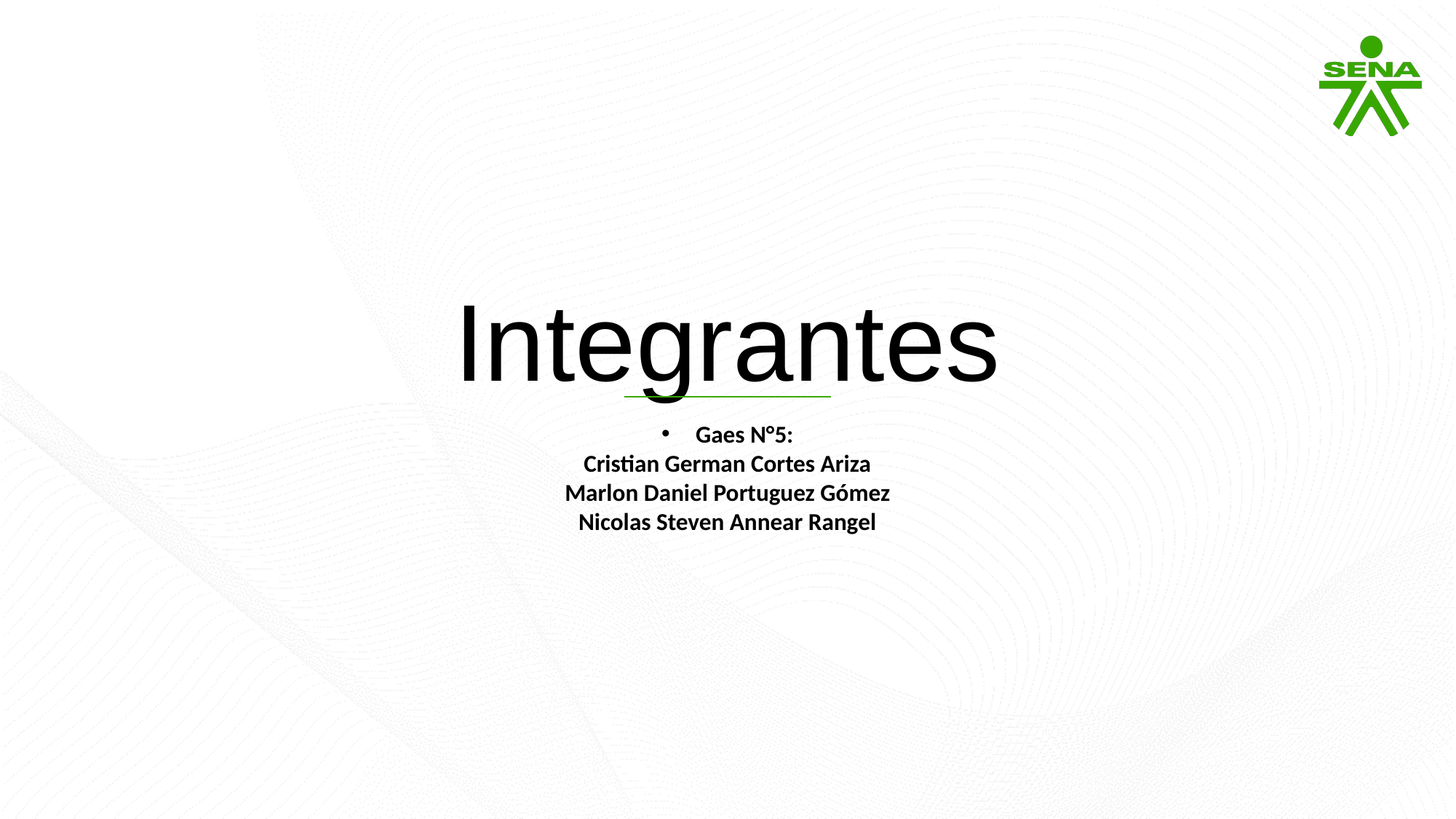

Integrantes
Gaes N°5:
Cristian German Cortes Ariza
Marlon Daniel Portuguez Gómez
Nicolas Steven Annear Rangel